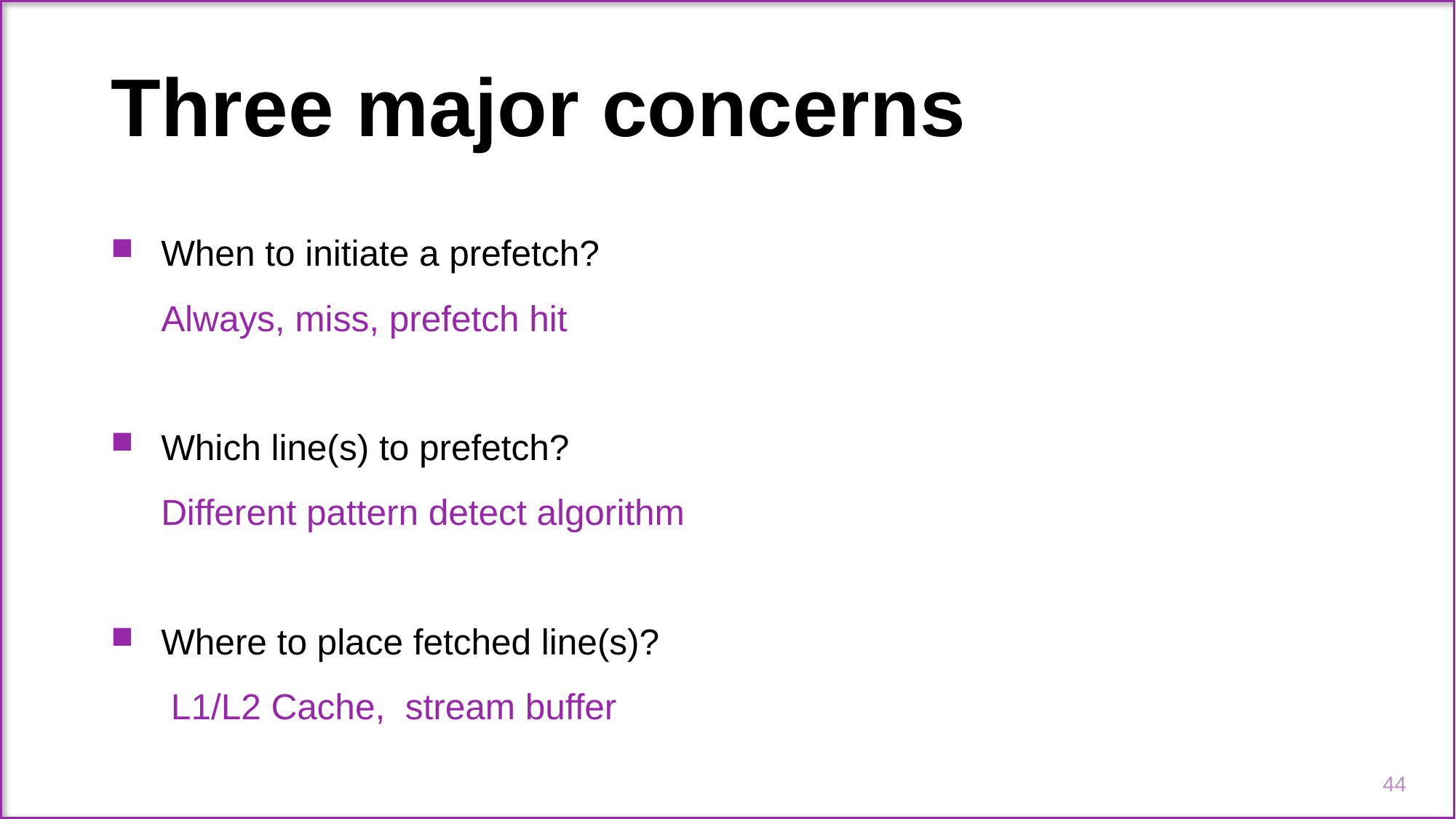

Three major concerns
When to initiate a prefetch?
     Always, miss, prefetch hit

Which line(s) to prefetch?
     Different pattern detect algorithm

Where to place fetched line(s)?
      L1/L2 Cache,  stream buffer

44